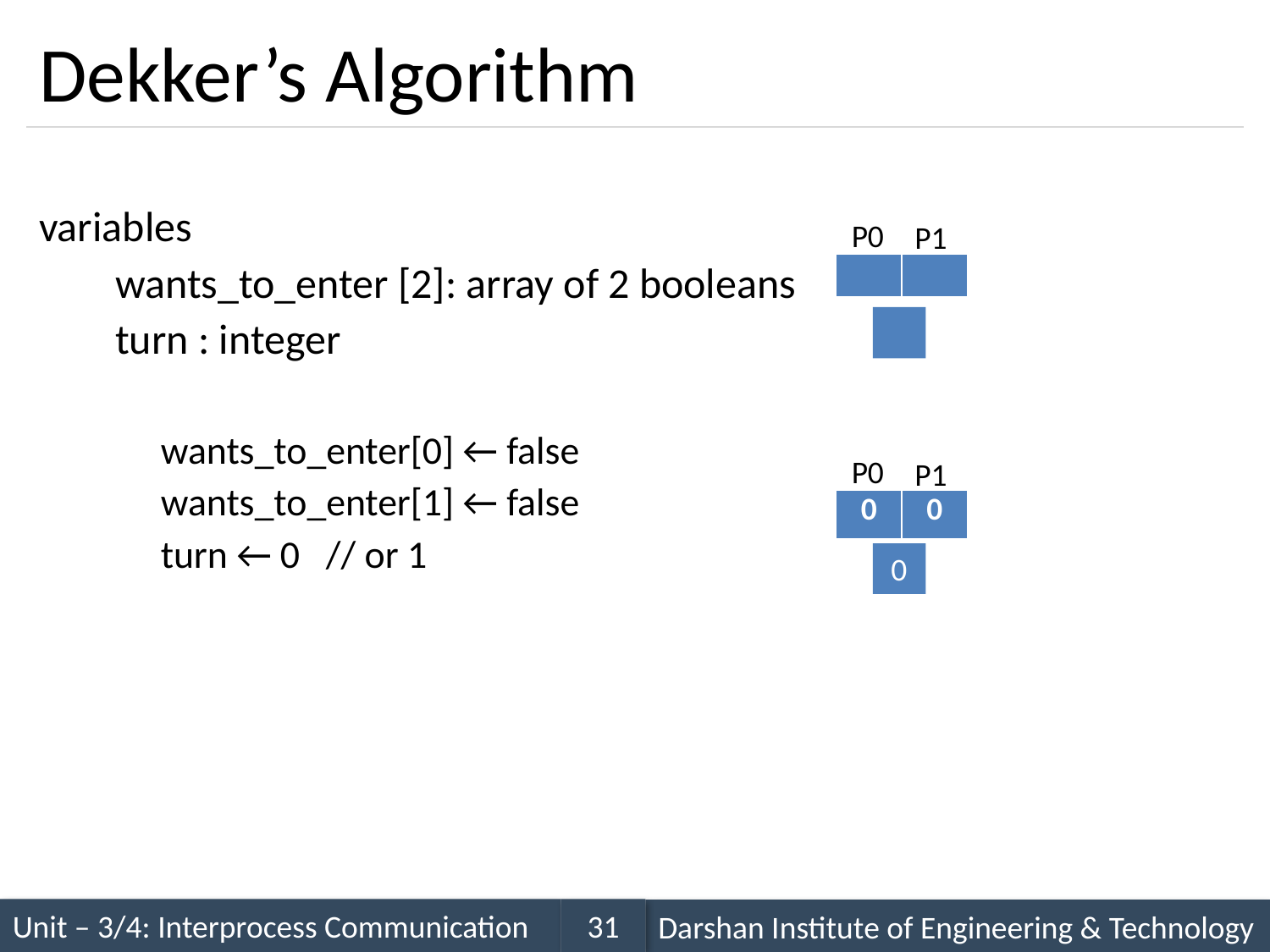

# Dekker’s Algorithm

variables
        wants_to_enter [2]: array of 2 booleans
        turn : integer

    wants_to_enter[0] ← false
    wants_to_enter[1] ← false
    turn ← 0   // or 1
P0
P1
|  |  |
| --- | --- |

P0
P1
| 0 | 0 |
| --- | --- |
0